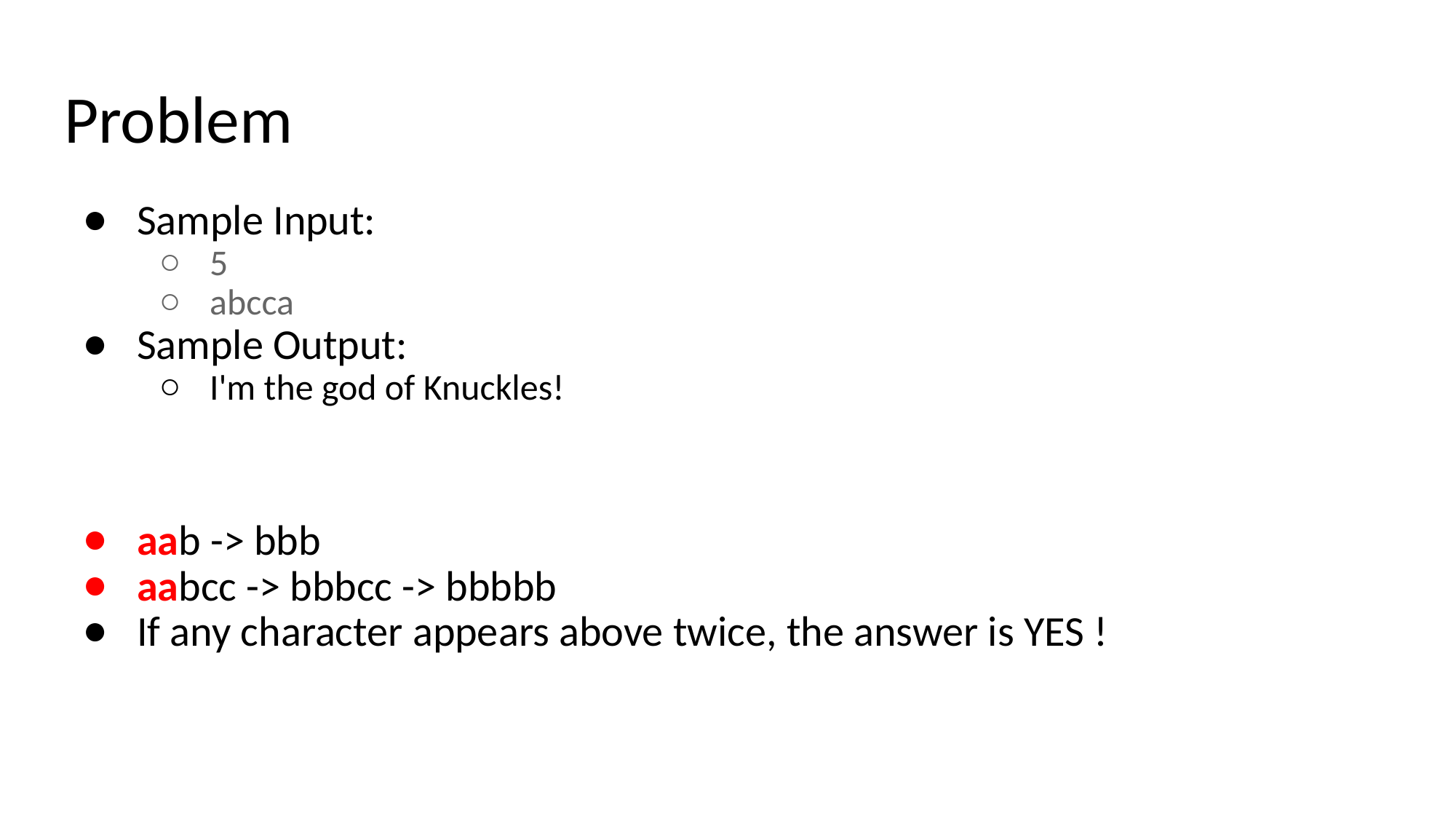

# Problem

Sample Input:
5
abcca
Sample Output:
I'm the god of Knuckles!

aab -> bbb
aabcc -> bbbcc -> bbbbb
If any character appears above twice, the answer is YES !